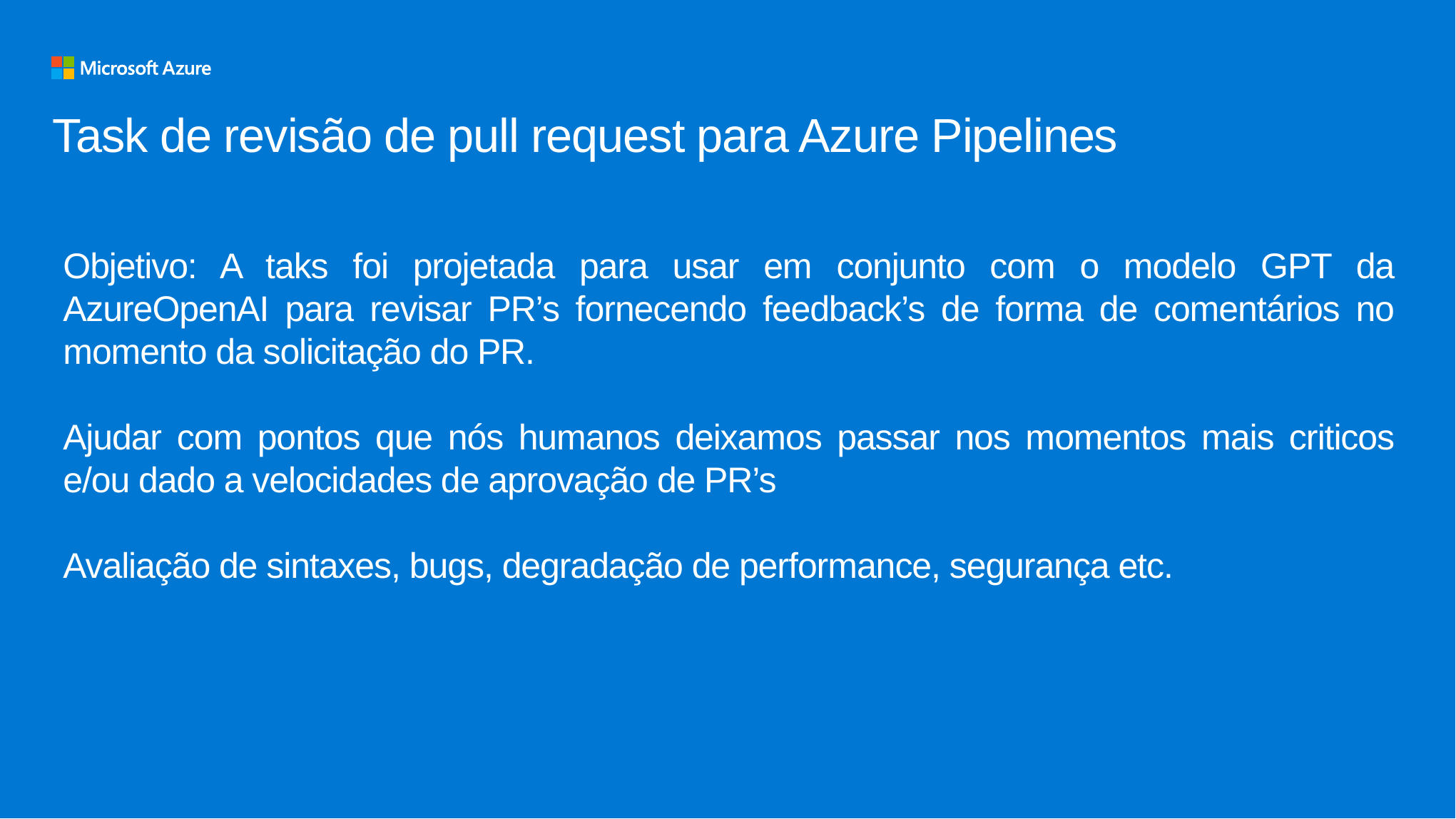

Task de revisão de pull request para Azure Pipelines

Objetivo: A taks foi projetada para usar em conjunto com o modelo GPT da AzureOpenAI para revisar PR’s fornecendo feedback’s de forma de comentários no momento da solicitação do PR.

Ajudar com pontos que nós humanos deixamos passar nos momentos mais criticos e/ou dado a velocidades de aprovação de PR’s

Avaliação de sintaxes, bugs, degradação de performance, segurança etc.